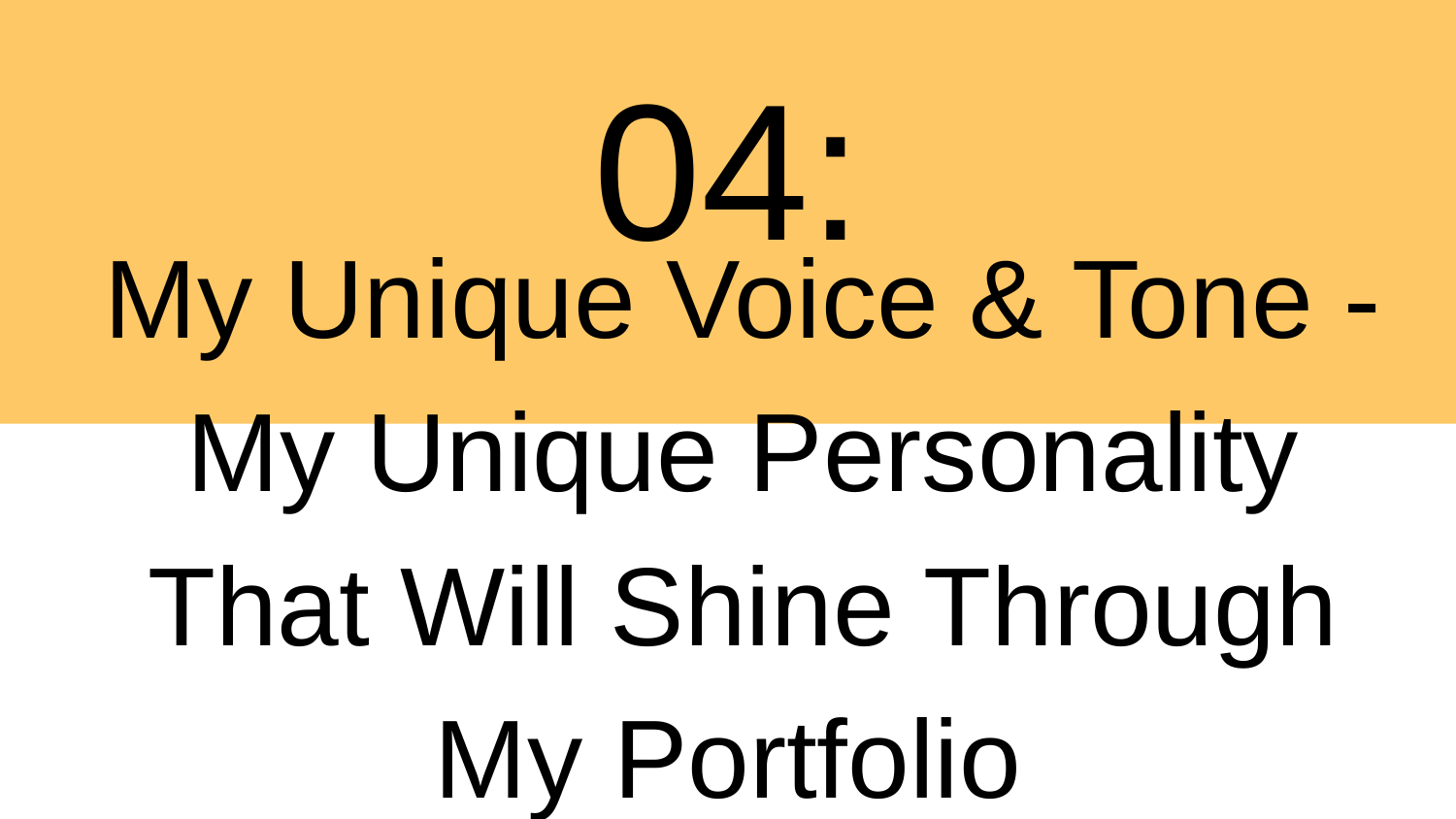

04:
# My Unique Voice & Tone - My Unique Personality That Will Shine Through My Portfolio